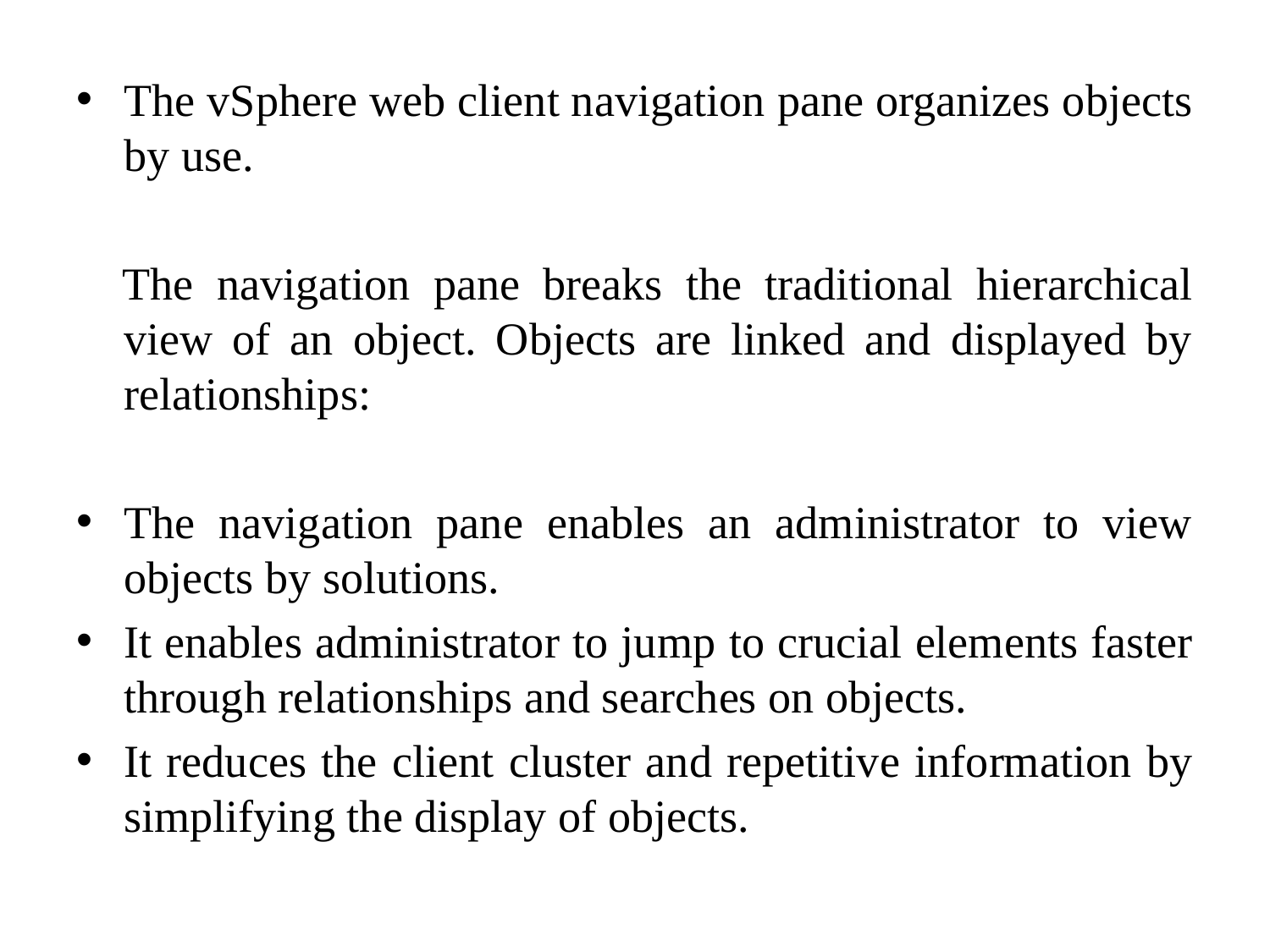

The vSphere web client navigation pane organizes objects by use.

  The navigation pane breaks the traditional hierarchical view of an object. Objects are linked and displayed by relationships:

The navigation pane enables an administrator to view objects by solutions.
It enables administrator to jump to crucial elements faster through relationships and searches on objects.
It reduces the client cluster and repetitive information by simplifying the display of objects.